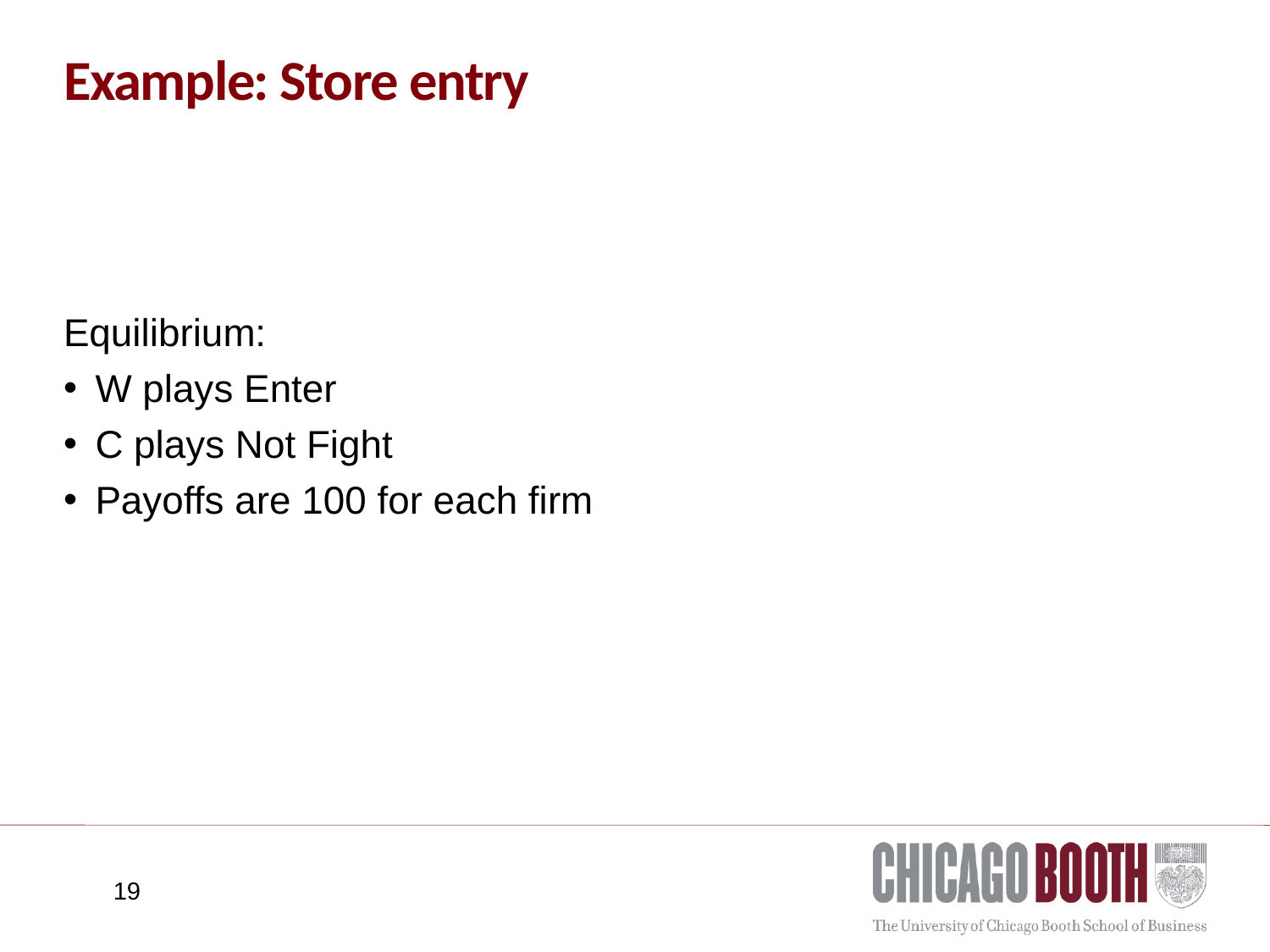

# Example: Store entry

Equilibrium:
W plays Enter
C plays Not Fight
Payoffs are 100 for each firm